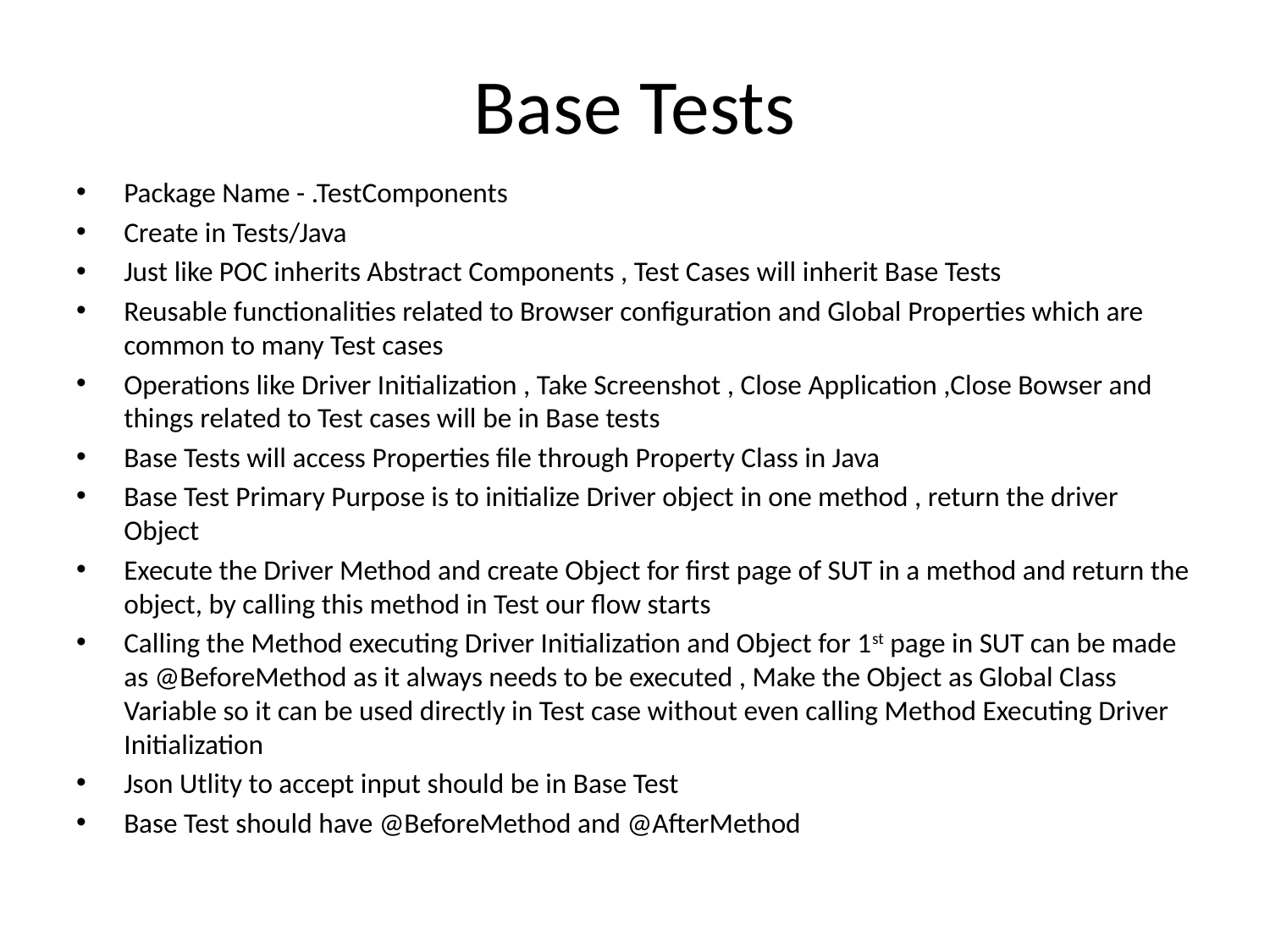

# Base Tests
Package Name - .TestComponents
Create in Tests/Java
Just like POC inherits Abstract Components , Test Cases will inherit Base Tests
Reusable functionalities related to Browser configuration and Global Properties which are common to many Test cases
Operations like Driver Initialization , Take Screenshot , Close Application ,Close Bowser and things related to Test cases will be in Base tests
Base Tests will access Properties file through Property Class in Java
Base Test Primary Purpose is to initialize Driver object in one method , return the driver Object
Execute the Driver Method and create Object for first page of SUT in a method and return the object, by calling this method in Test our flow starts
Calling the Method executing Driver Initialization and Object for 1st page in SUT can be made as @BeforeMethod as it always needs to be executed , Make the Object as Global Class Variable so it can be used directly in Test case without even calling Method Executing Driver Initialization
Json Utlity to accept input should be in Base Test
Base Test should have @BeforeMethod and @AfterMethod